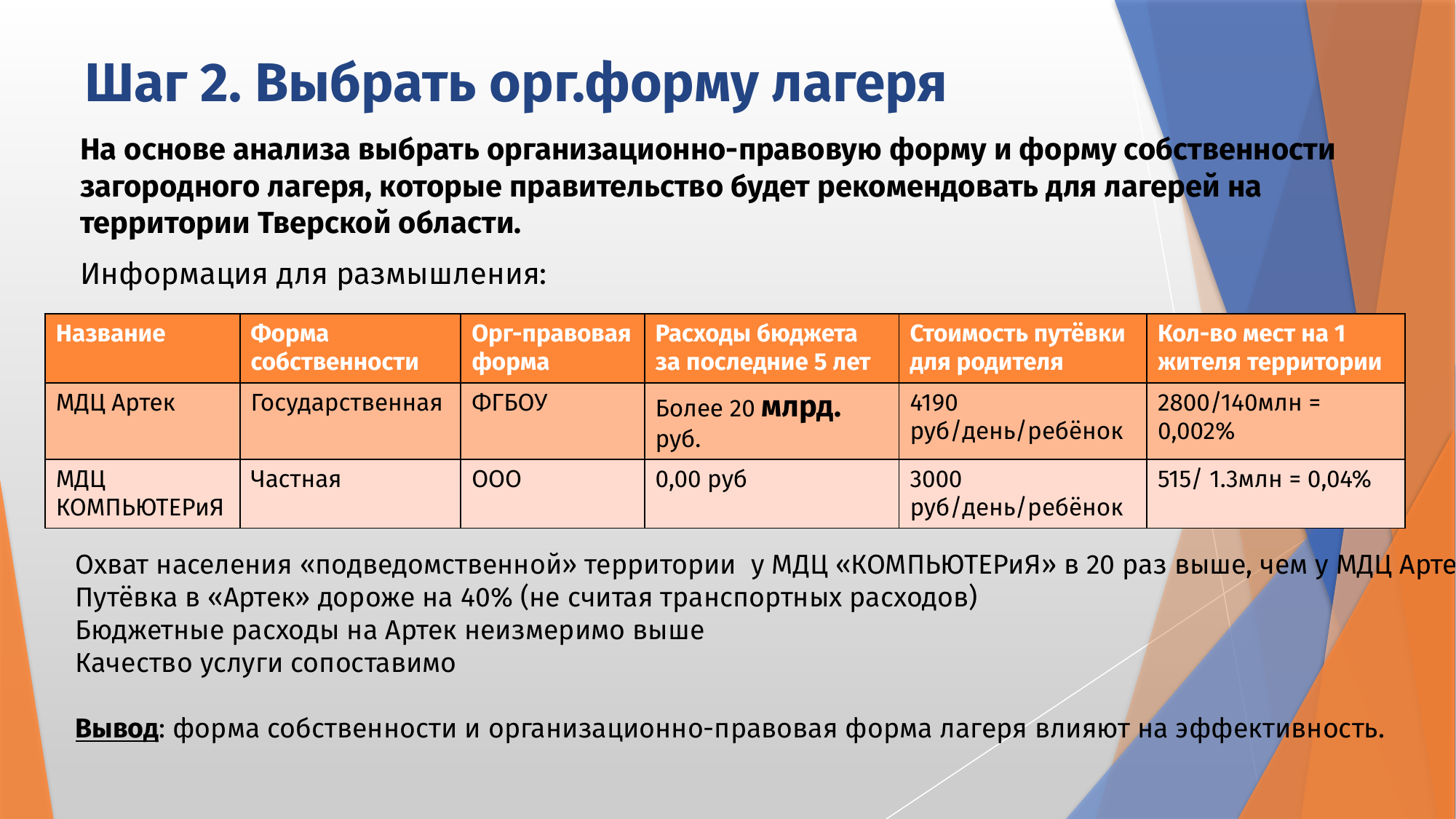

# Шаг 2. Выбрать орг.форму лагеря
	На основе анализа выбрать организационно-правовую форму и форму собственности загородного лагеря, которые правительство будет рекомендовать для лагерей на территории Тверской области.
	Информация для размышления:

| Название | Форма собственности | Орг-правовая форма | Расходы бюджета за последние 5 лет | Стоимость путёвки для родителя | Кол-во мест на 1 жителя территории |
| --- | --- | --- | --- | --- | --- |
| МДЦ Артек | Государственная | ФГБОУ | Более 20 млрд. руб. | 4190 руб/день/ребёнок | 2800/140млн = 0,002% |
| МДЦ КОМПЬЮТЕРиЯ | Частная | ООО | 0,00 руб | 3000 руб/день/ребёнок | 515/ 1.3млн = 0,04% |
Охват населения «подведомственной» территории  у МДЦ «КОМПЬЮТЕРиЯ» в 20 раз выше, чем у МДЦ Артек
Путёвка в «Артек» дороже на 40% (не считая транспортных расходов)
Бюджетные расходы на Артек неизмеримо выше
Качество услуги сопоставимо

Вывод: форма собственности и организационно-правовая форма лагеря влияют на эффективность.